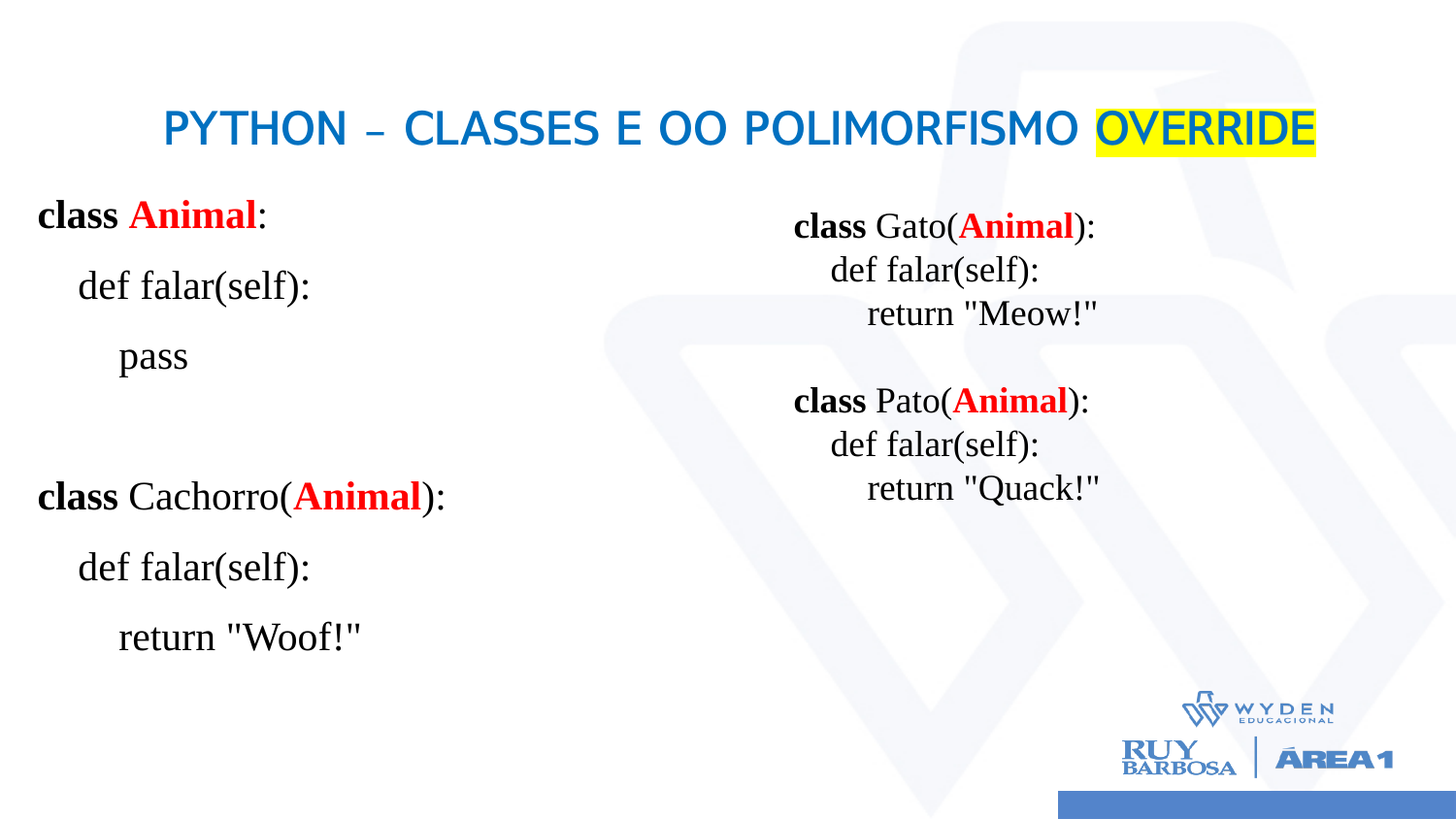

# Python – CLASSES E OO POLIMORFISMO OVERRIDE
class Animal:
    def falar(self):
        pass

class Cachorro(Animal):
    def falar(self):
        return "Woof!"
class Gato(Animal):
    def falar(self):
        return "Meow!"

class Pato(Animal):
    def falar(self):
        return "Quack!"